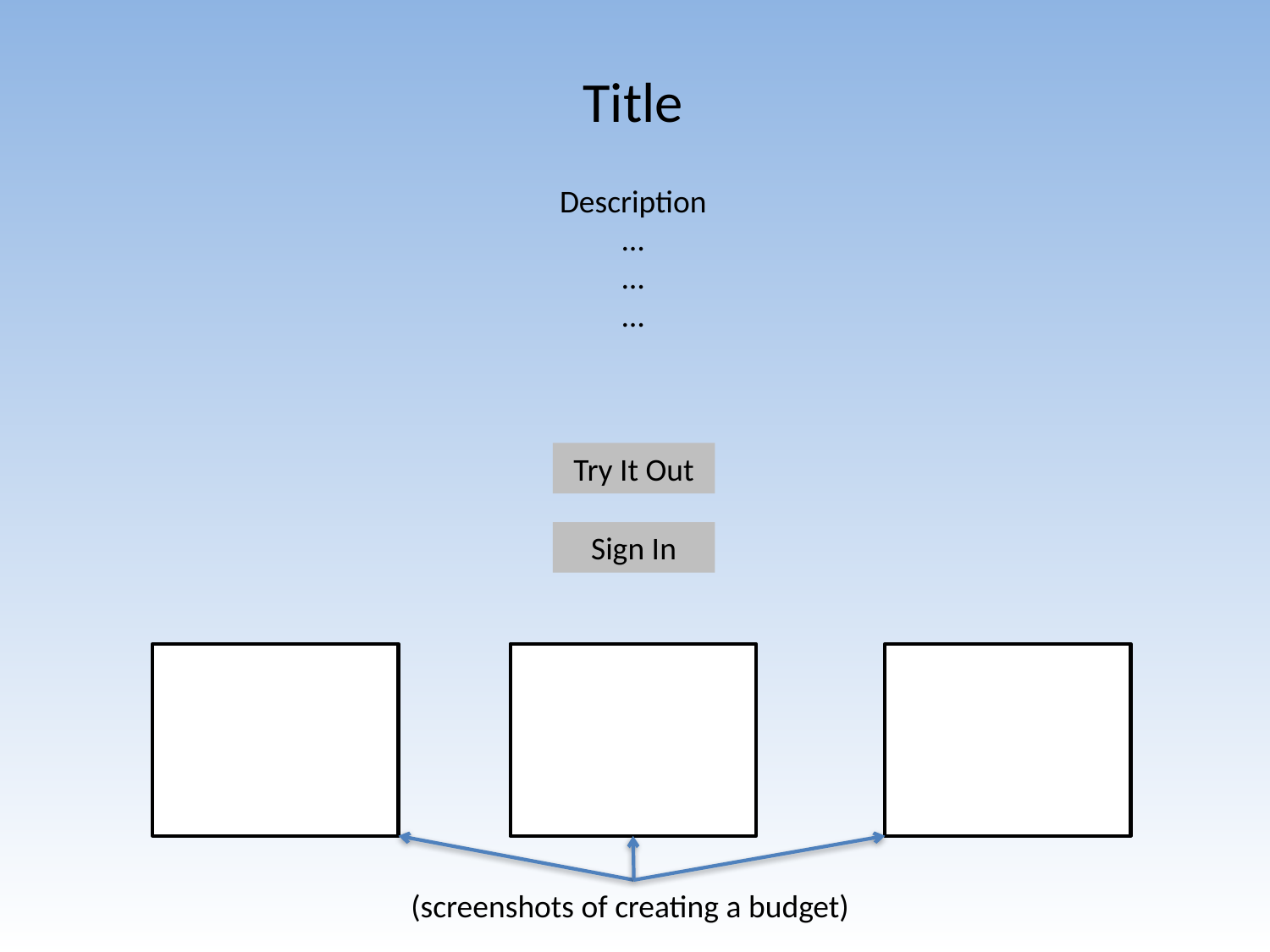

Title
Description
…
…
…
Try It Out
Sign In

(screenshots of creating a budget)